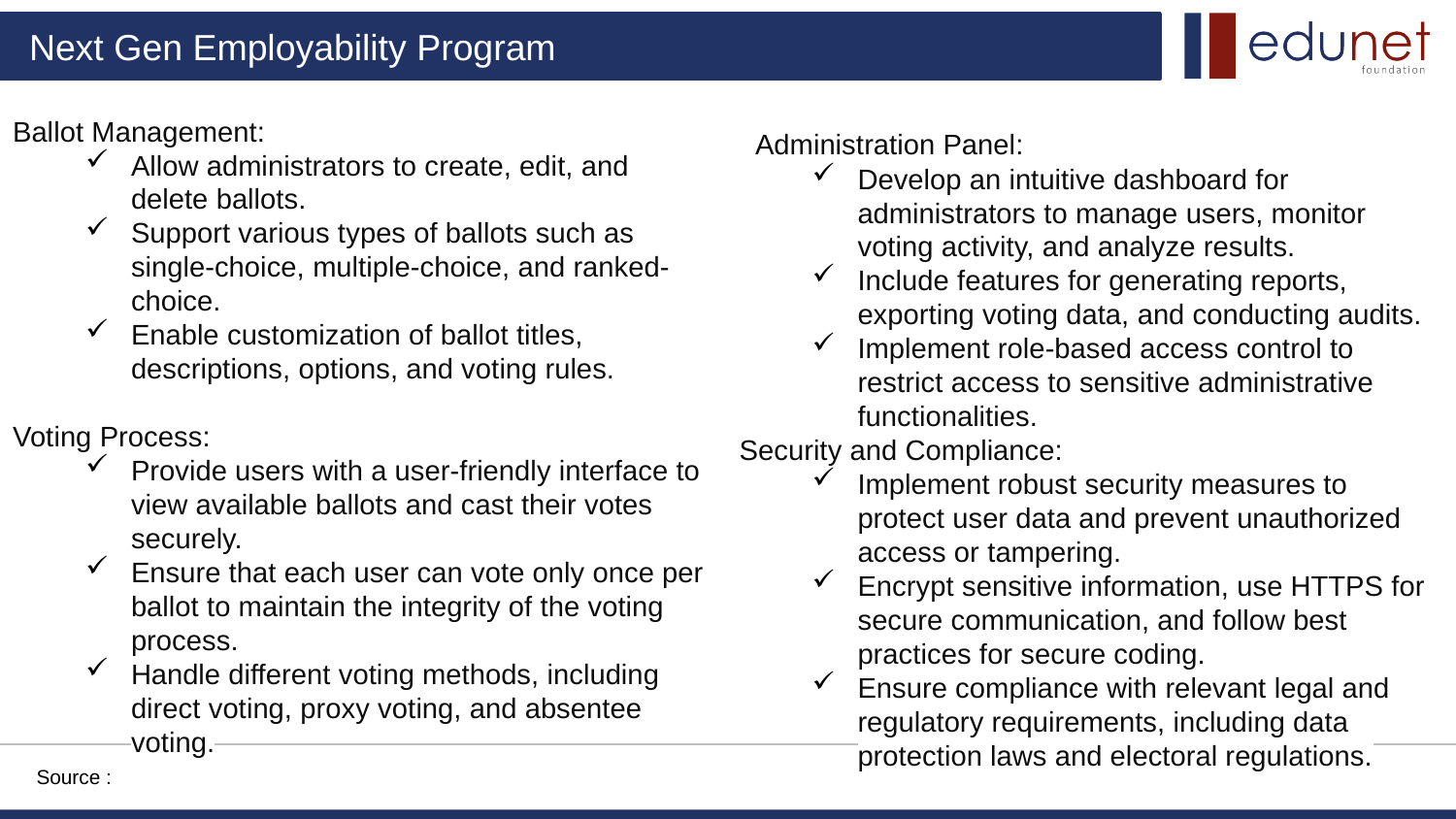

Ballot Management:
Allow administrators to create, edit, and delete ballots.
Support various types of ballots such as single-choice, multiple-choice, and ranked-choice.
Enable customization of ballot titles, descriptions, options, and voting rules.

Voting Process:
Provide users with a user-friendly interface to view available ballots and cast their votes securely.
Ensure that each user can vote only once per ballot to maintain the integrity of the voting process.
Handle different voting methods, including direct voting, proxy voting, and absentee voting.

  Administration Panel:
Develop an intuitive dashboard for administrators to manage users, monitor voting activity, and analyze results.
Include features for generating reports, exporting voting data, and conducting audits.
Implement role-based access control to restrict access to sensitive administrative functionalities.
Security and Compliance:
Implement robust security measures to protect user data and prevent unauthorized access or tampering.
Encrypt sensitive information, use HTTPS for secure communication, and follow best practices for secure coding.
Ensure compliance with relevant legal and regulatory requirements, including data protection laws and electoral regulations.
Source :